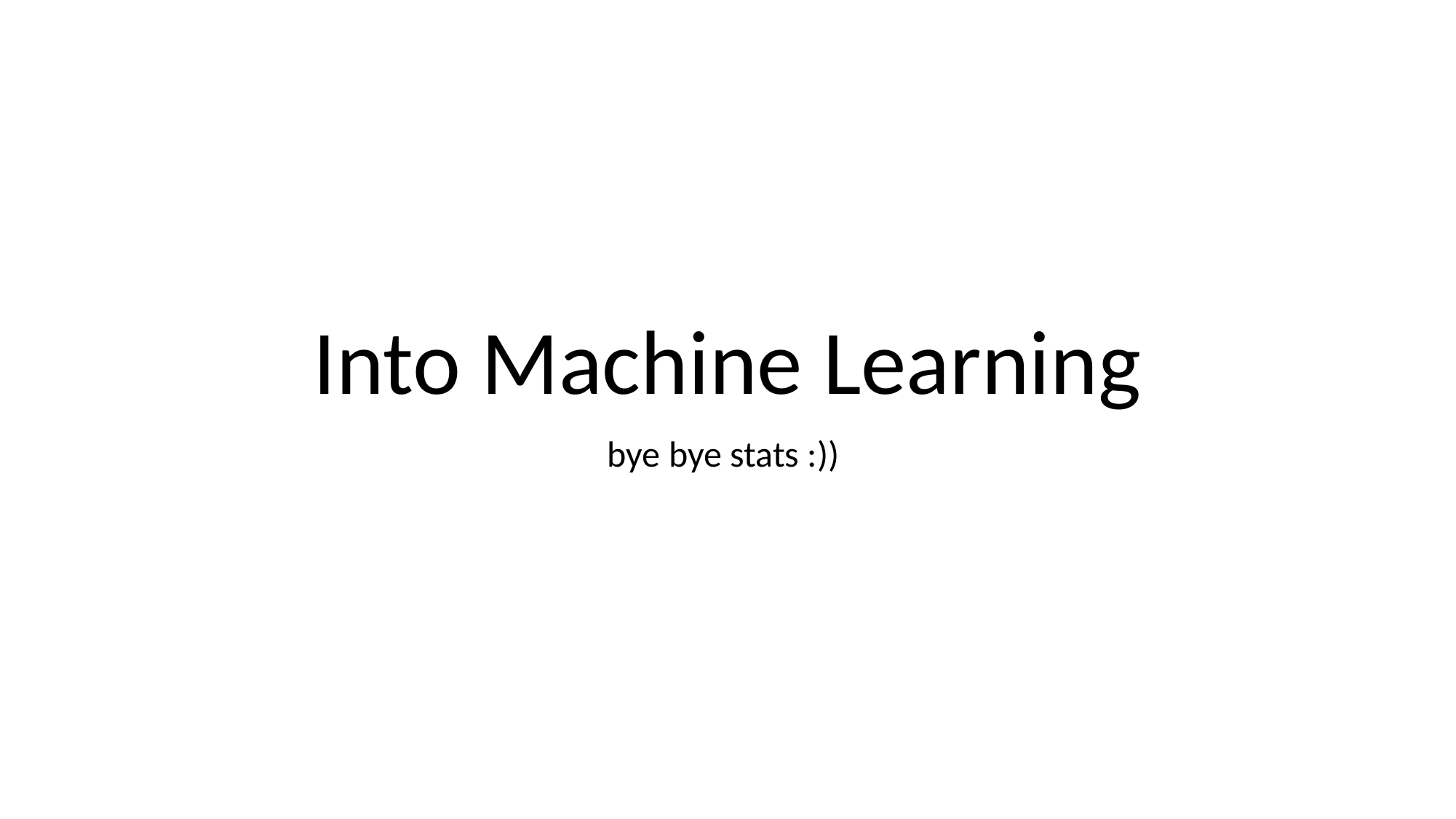

# Into Machine Learning
bye bye stats :))